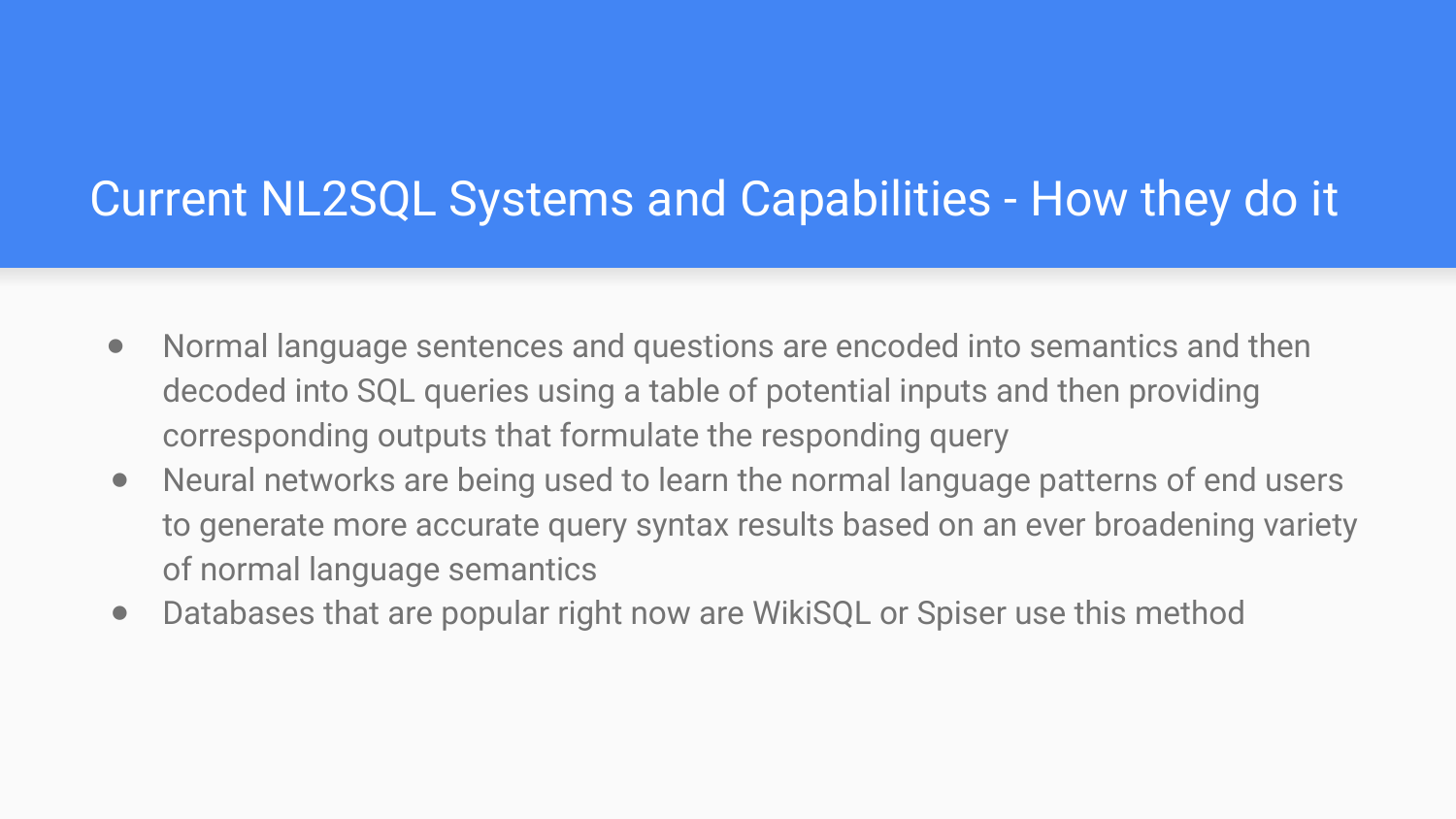

# Current NL2SQL Systems and Capabilities - How they do it
Normal language sentences and questions are encoded into semantics and then decoded into SQL queries using a table of potential inputs and then providing corresponding outputs that formulate the responding query
Neural networks are being used to learn the normal language patterns of end users to generate more accurate query syntax results based on an ever broadening variety of normal language semantics
Databases that are popular right now are WikiSQL or Spiser use this method